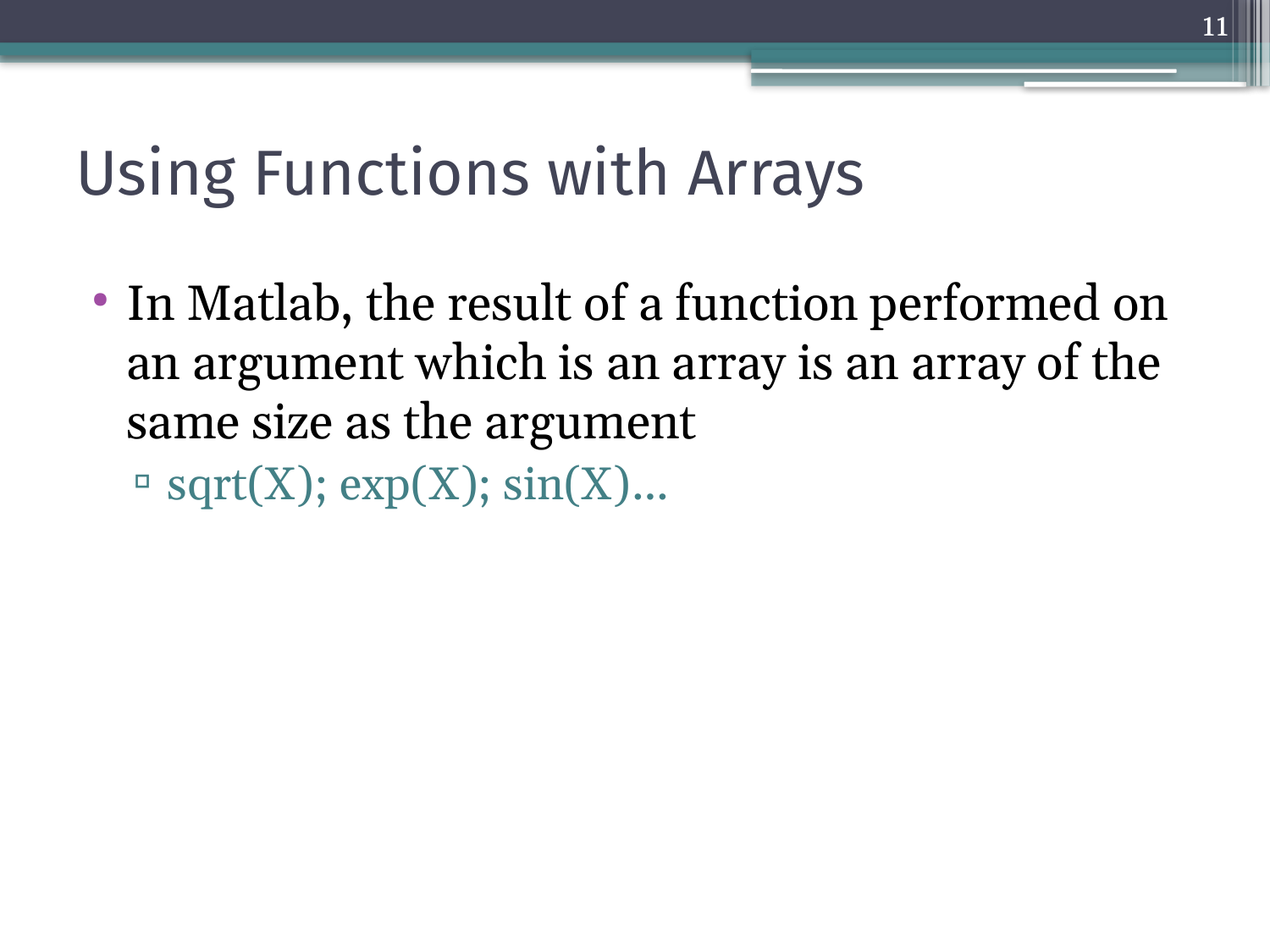

11
# Using Functions with Arrays
In Matlab, the result of a function performed on an argument which is an array is an array of the same size as the argument
sqrt(X); exp(X); sin(X)…